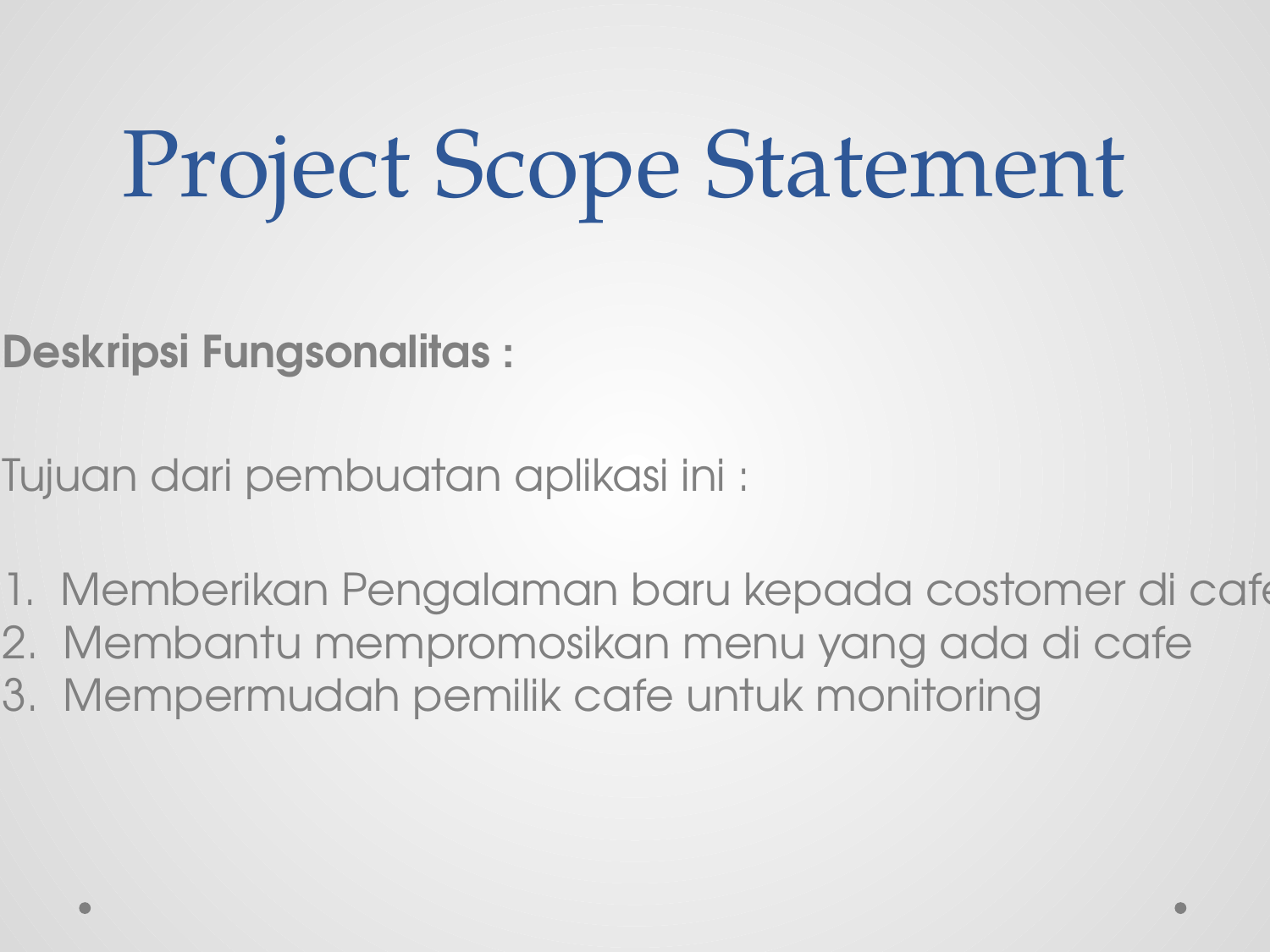

# Project Scope Statement
Deskripsi Fungsonalitas :

Tujuan dari pembuatan aplikasi ini :
1.  Memberikan Pengalaman baru kepada costomer di cafe.
2.  Membantu mempromosikan menu yang ada di cafe
3.  Mempermudah pemilik cafe untuk monitoring